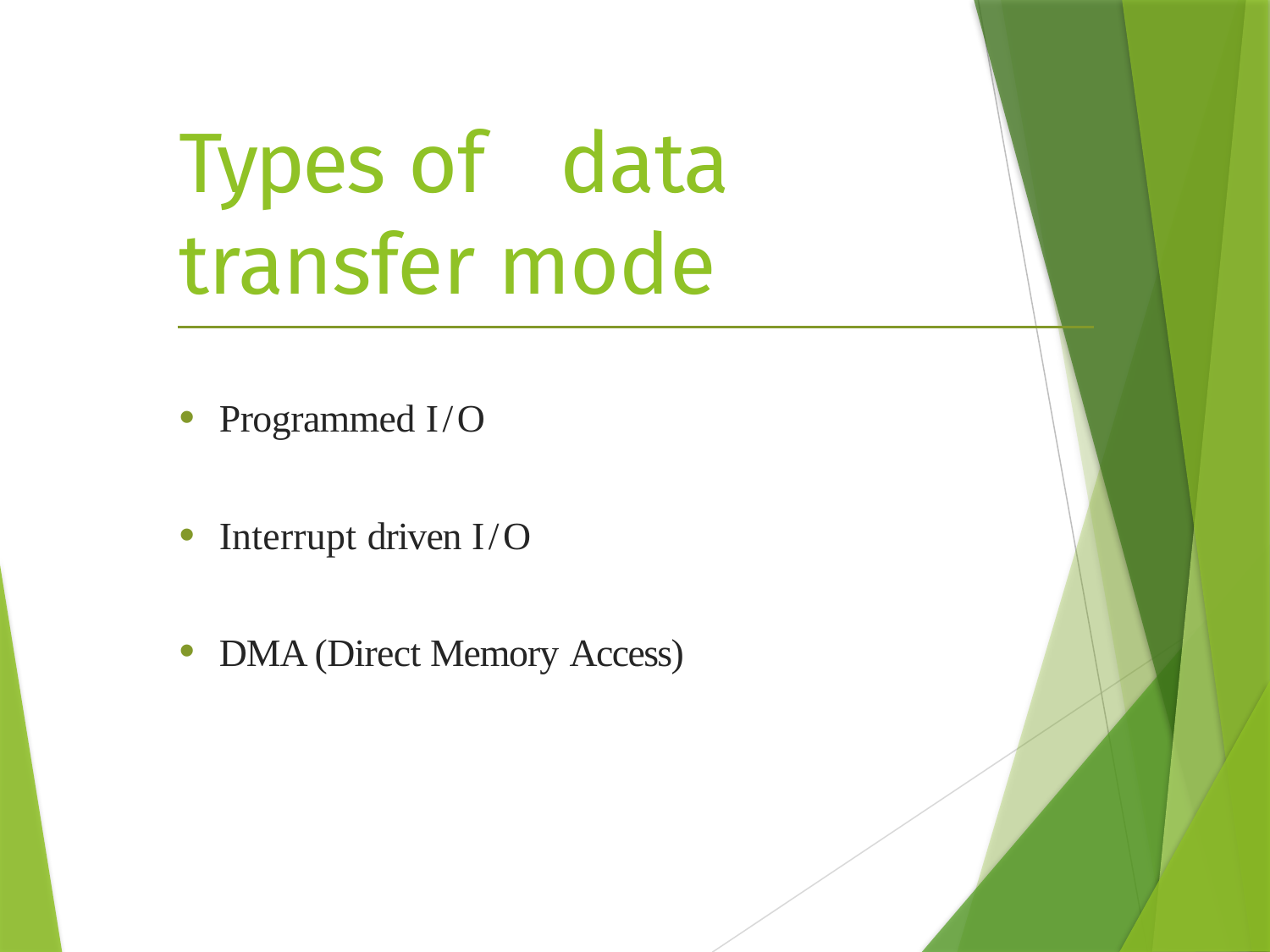

# Types of	data transfer mode

Programmed I/O

Interrupt driven I/O

DMA (Direct Memory Access)